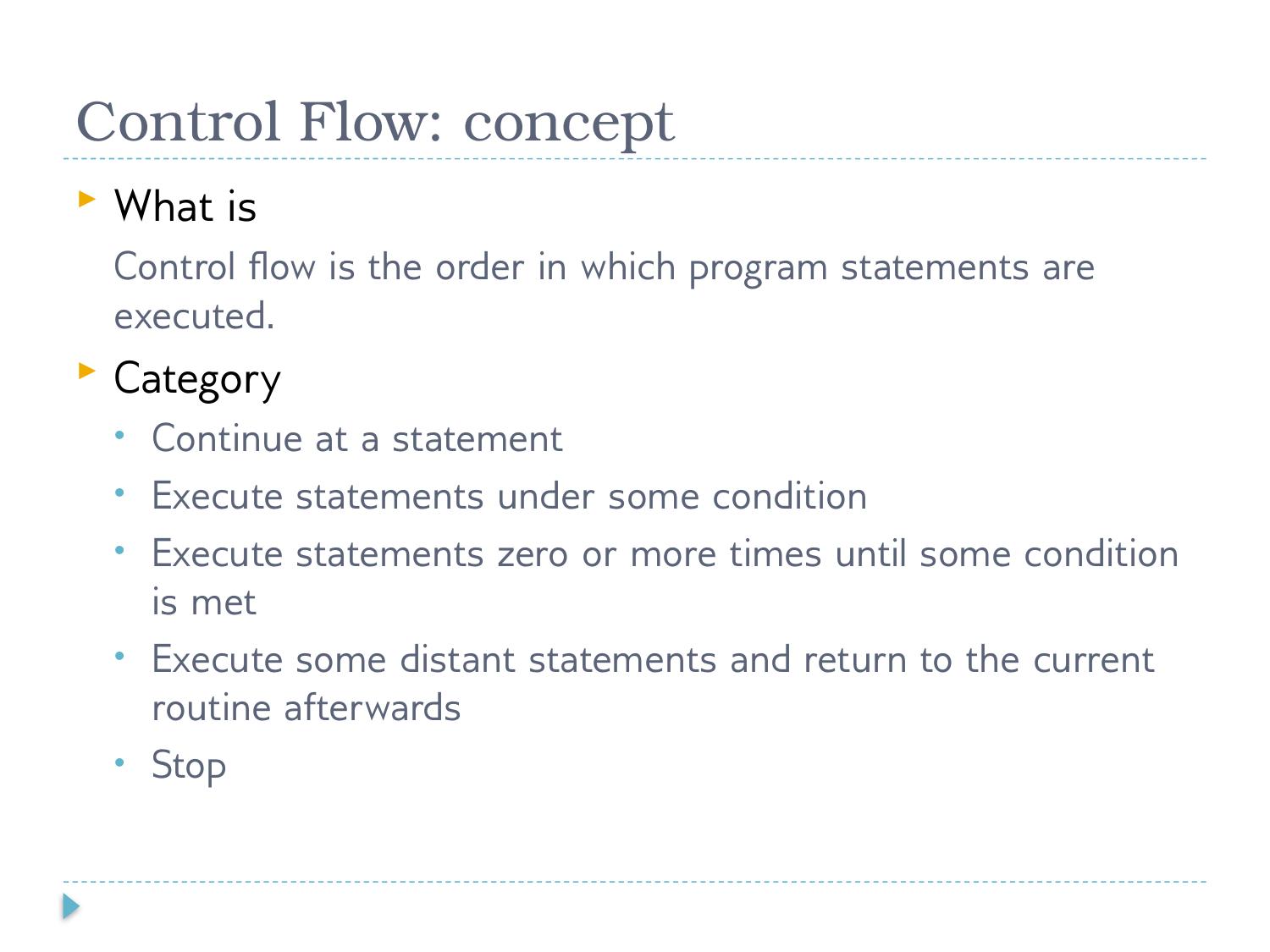

# Control Flow: concept
What is
Control flow is the order in which program statements are executed.
Category
Continue at a statement
Execute statements under some condition
Execute statements zero or more times until some condition is met
Execute some distant statements and return to the current routine afterwards
Stop